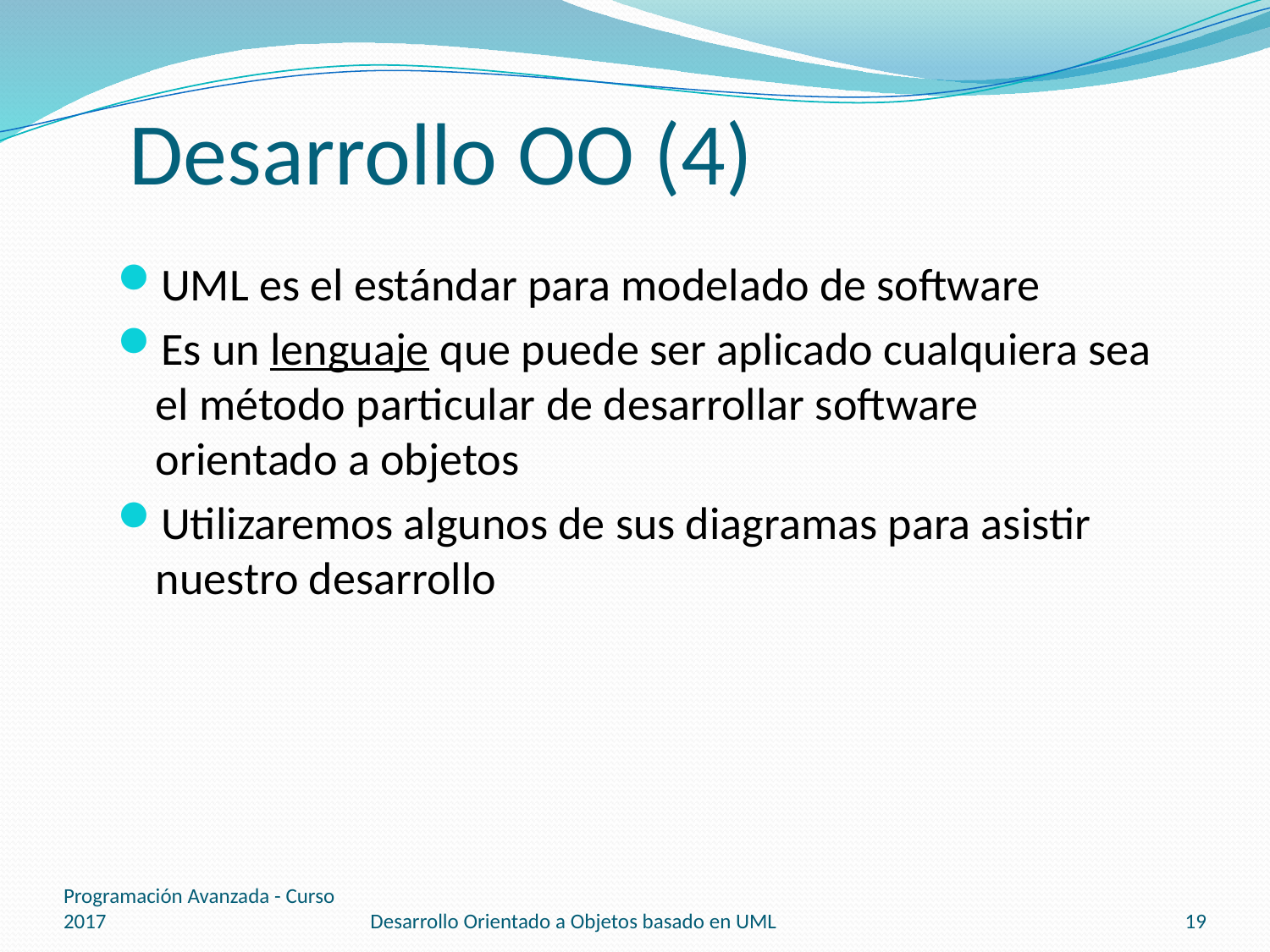

# Desarrollo OO (4)
UML es el estándar para modelado de software
Es un lenguaje que puede ser aplicado cualquiera sea el método particular de desarrollar software orientado a objetos
Utilizaremos algunos de sus diagramas para asistir nuestro desarrollo

Programación Avanzada - Curso 2017
Desarrollo Orientado a Objetos basado en UML
19